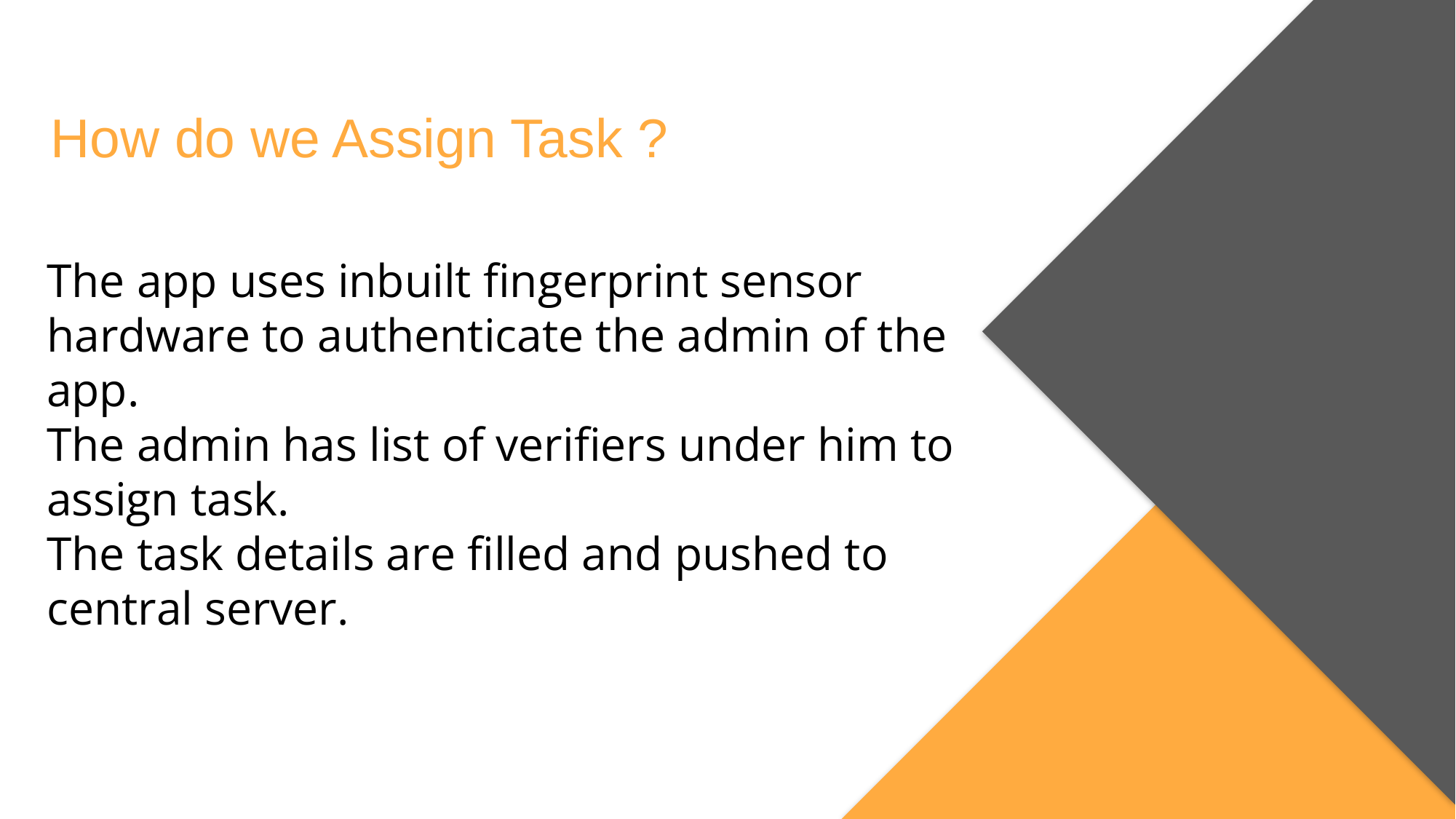

# How do we Assign Task ?
The app uses inbuilt fingerprint sensor hardware to authenticate the admin of the app.
The admin has list of verifiers under him to assign task.
The task details are filled and pushed to central server.